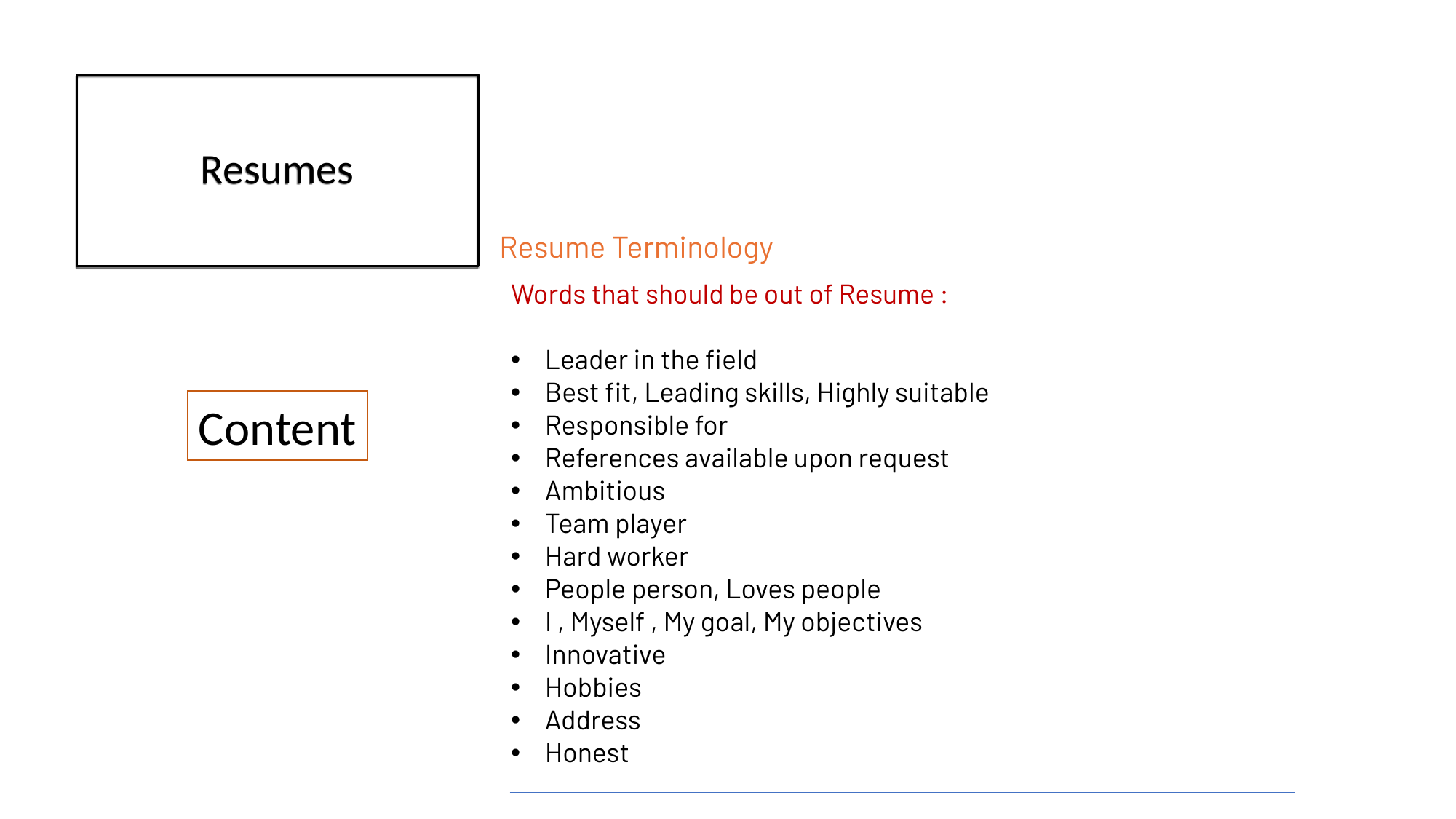

# Resumes
Resume Terminology
Words that should be out of Resume :

Leader in the field
Best fit, Leading skills, Highly suitable
Responsible for
References available upon request
Ambitious
Team player
Hard worker
People person, Loves people
I , Myself , My goal, My objectives
Innovative
Hobbies
Address
Honest
Content